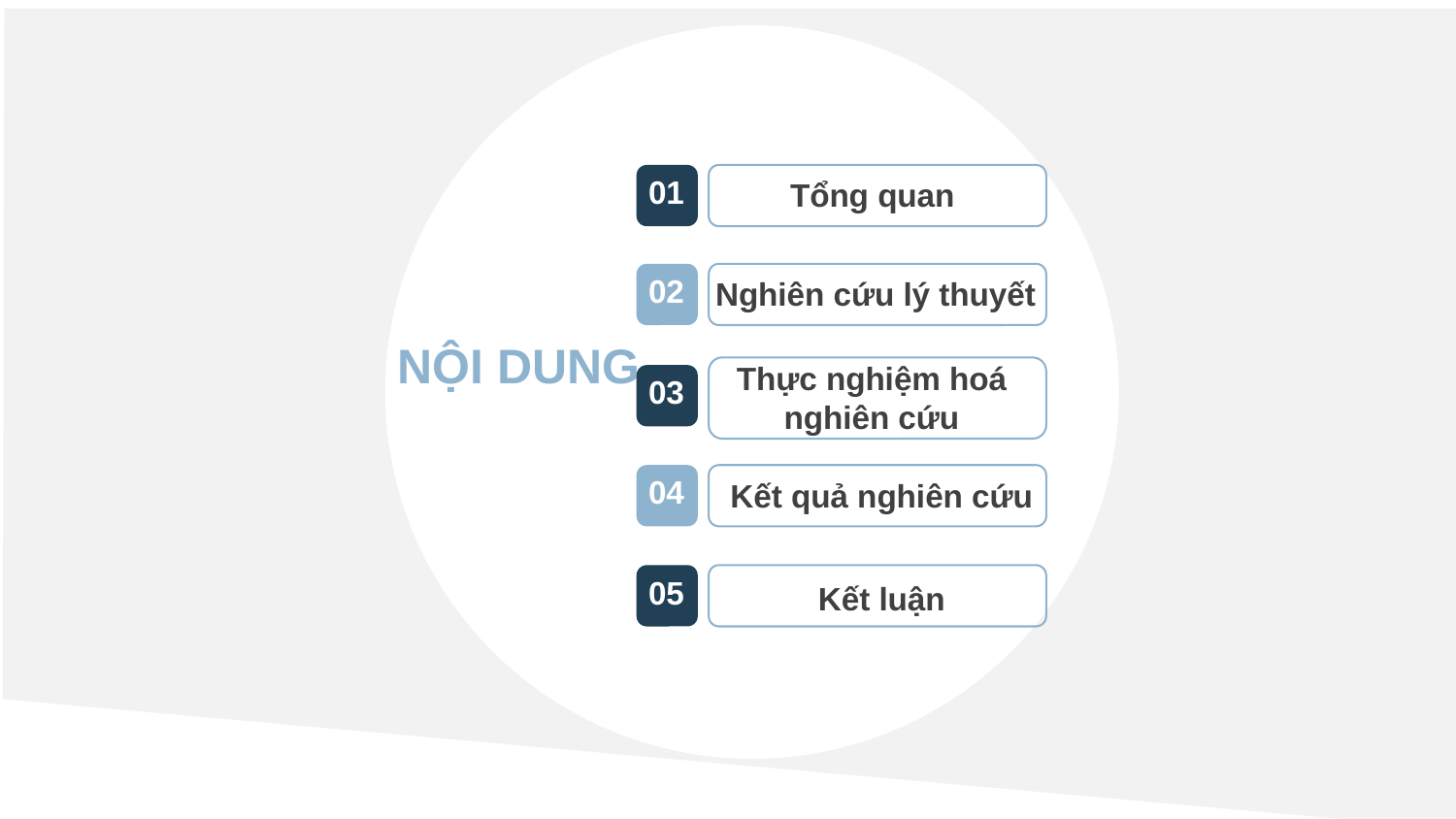

01

Tổng quan

02

Nghiên cứu lý thuyết
NỘI DUNG
Thực nghiệm hoá nghiên cứu

03

04

Kết quả nghiên cứu
05

Kết luận